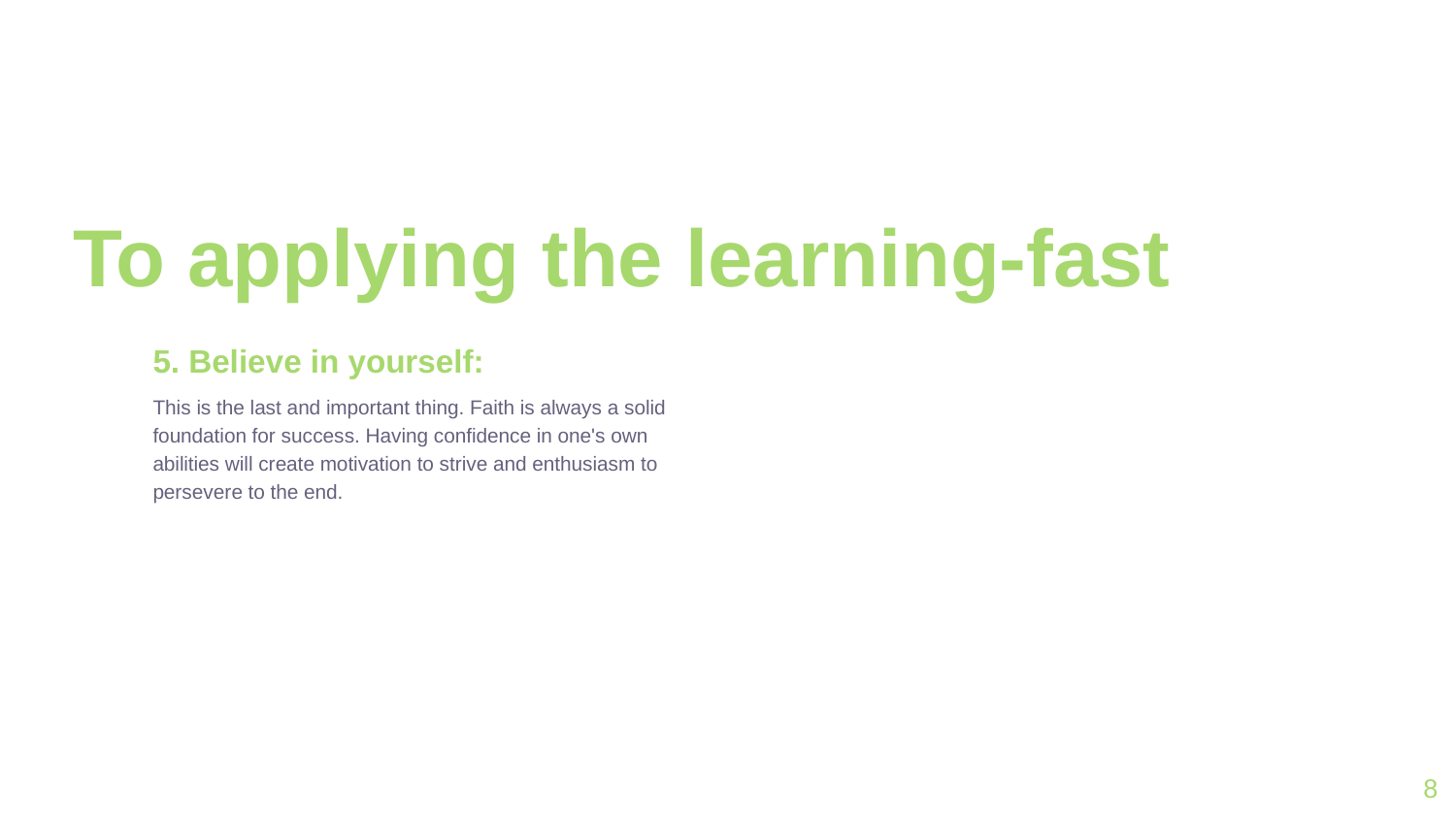

# To applying the learning-fast
5. Believe in yourself:
This is the last and important thing. Faith is always a solid foundation for success. Having confidence in one's own abilities will create motivation to strive and enthusiasm to persevere to the end.
8